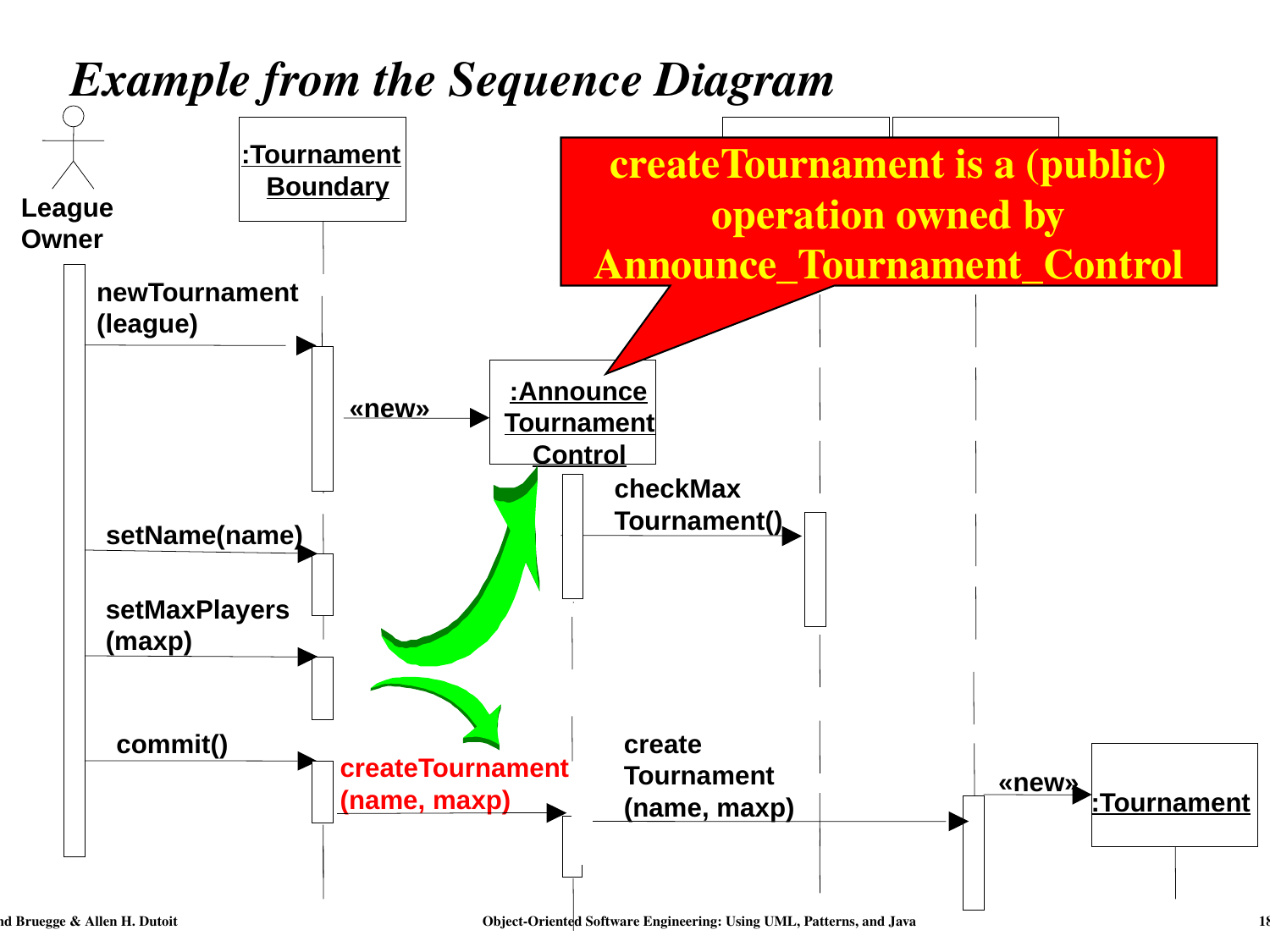

# Example from the Sequence Diagram

League
Owner

:Tournament

Boundary

:Arena

:League

newTournament
(league)

:Announce
Tournament
Control

«new»

checkMax
Tournament()

setName(name)

setMaxPlayers
(maxp)

commit()

create
Tournament
(name, maxp)

«new»

:Tournament

createTournament is a (public)
 operation owned by
Announce_Tournament_Control

createTournament
(name, maxp)